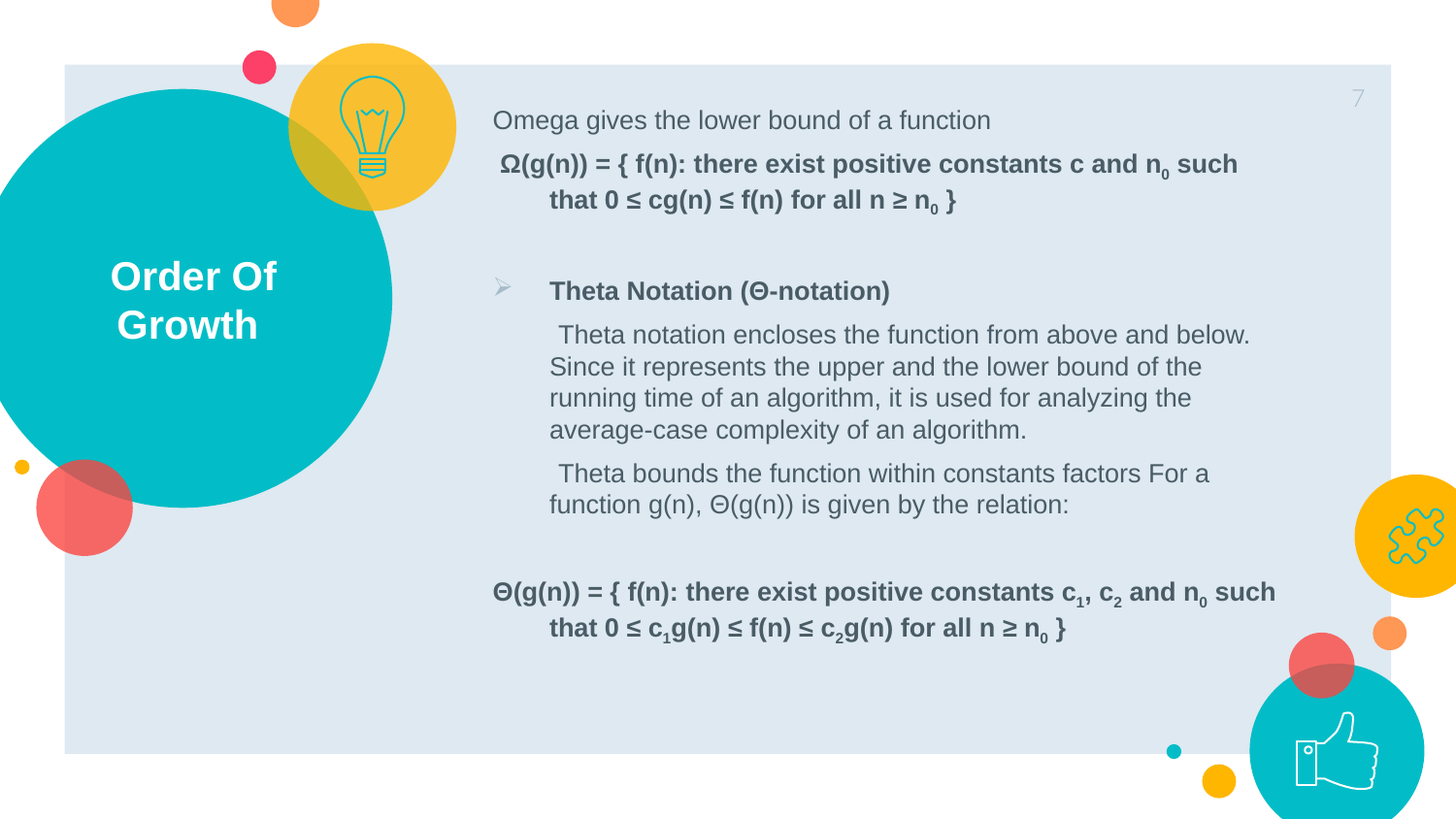

7
Omega gives the lower bound of a function
 Ω(g(n)) = { f(n): there exist positive constants c and n0 such that 0 ≤ cg(n) ≤ f(n) for all n ≥ n0 }

Theta Notation (Θ-notation)
         Theta notation encloses the function from above and below. Since it represents the upper and the lower bound of the running time of an algorithm, it is used for analyzing the average-case complexity of an algorithm.
         Theta bounds the function within constants factors For a function g(n), Θ(g(n)) is given by the relation:

Θ(g(n)) = { f(n): there exist positive constants c1, c2 and n0 such that 0 ≤ c1g(n) ≤ f(n) ≤ c2g(n) for all n ≥ n0 }

# Order Of Growth